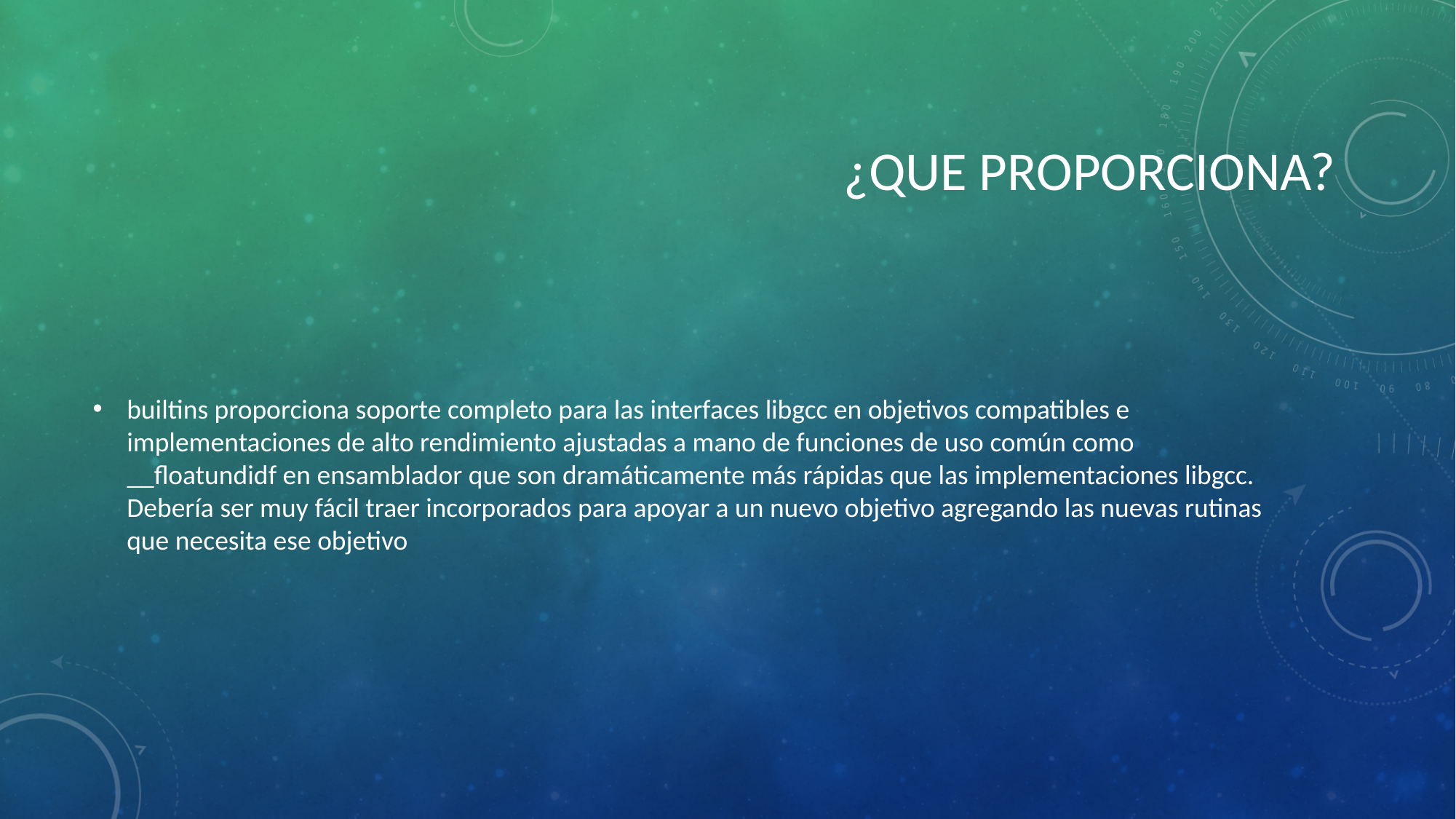

# ¿Que proporciona?
builtins proporciona soporte completo para las interfaces libgcc en objetivos compatibles e implementaciones de alto rendimiento ajustadas a mano de funciones de uso común como __floatundidf en ensamblador que son dramáticamente más rápidas que las implementaciones libgcc. Debería ser muy fácil traer incorporados para apoyar a un nuevo objetivo agregando las nuevas rutinas que necesita ese objetivo